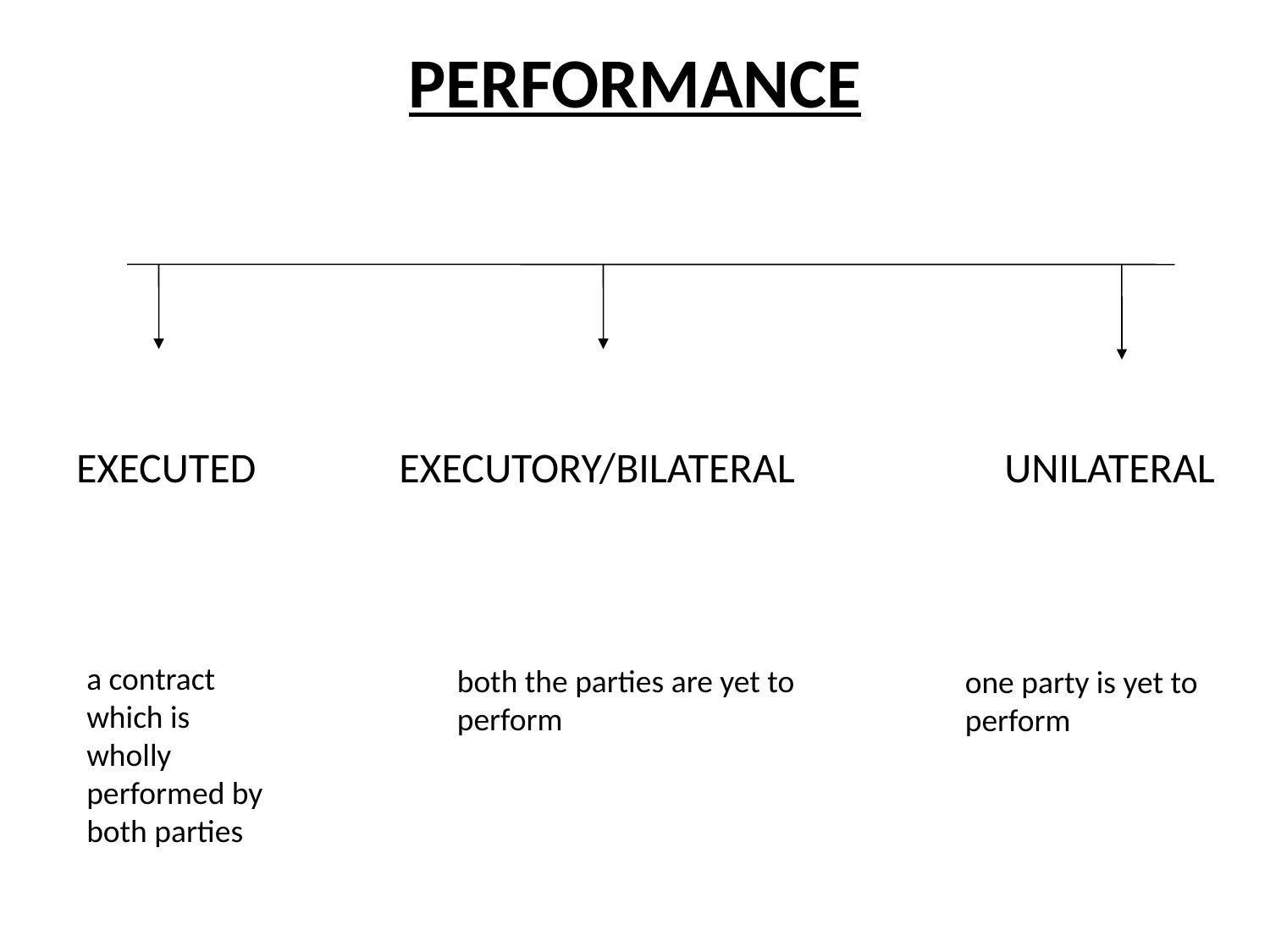

# PERFORMANCE

EXECUTED               EXECUTORY/BILATERAL                      UNILATERAL
a contract which is wholly performed by both parties
both the parties are yet to perform

one party is yet to perform